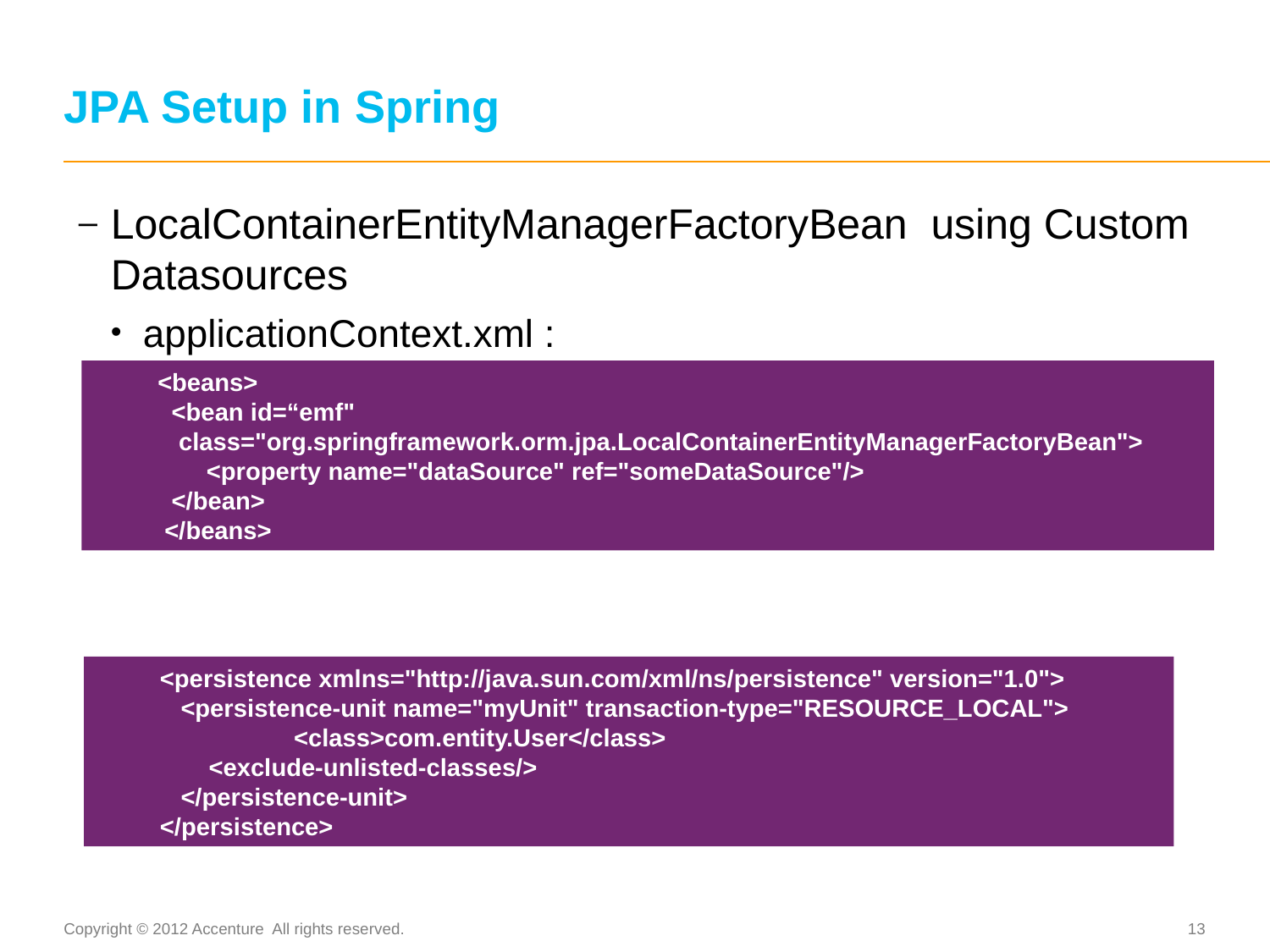

# JPA Setup in Spring
LocalContainerEntityManagerFactoryBean  using Custom Datasources
applicationContext.xml :

A persistence.xml :

<beans>
  <bean id=“emf"
   class="org.springframework.orm.jpa.LocalContainerEntityManagerFactoryBean">
       <property name="dataSource" ref="someDataSource"/>
  </bean>
 </beans>
<persistence xmlns="http://java.sun.com/xml/ns/persistence" version="1.0">
   <persistence-unit name="myUnit" transaction-type="RESOURCE_LOCAL">
	 <class>com.entity.User</class>
       <exclude-unlisted-classes/>
   </persistence-unit>
</persistence>